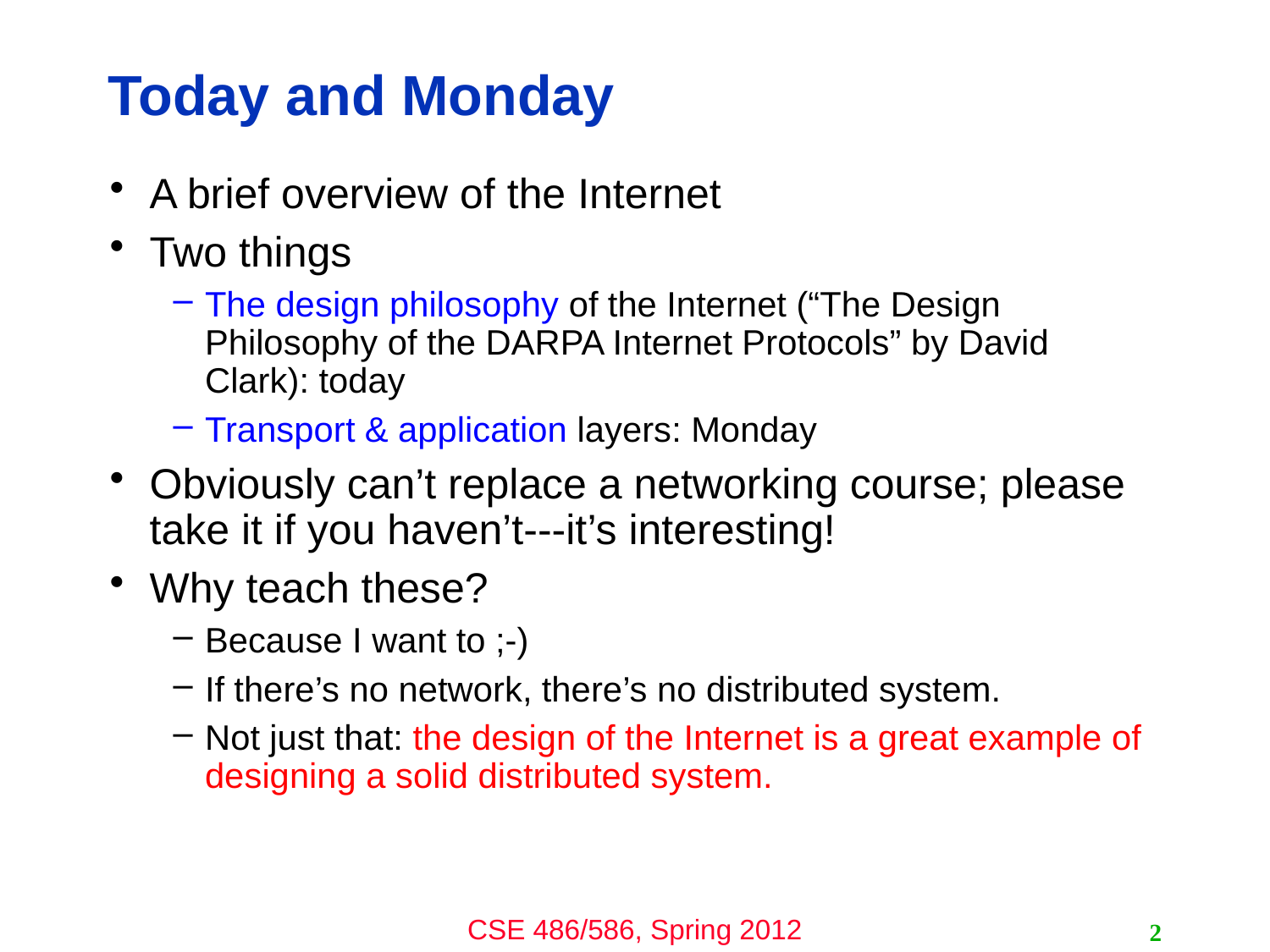

# Today and Monday
A brief overview of the Internet
Two things
The design philosophy of the Internet (“The Design Philosophy of the DARPA Internet Protocols” by David Clark): today
Transport & application layers: Monday
Obviously can’t replace a networking course; please take it if you haven’t---it’s interesting!
Why teach these?
Because I want to ;-)
If there’s no network, there’s no distributed system.
Not just that: the design of the Internet is a great example of designing a solid distributed system.
2